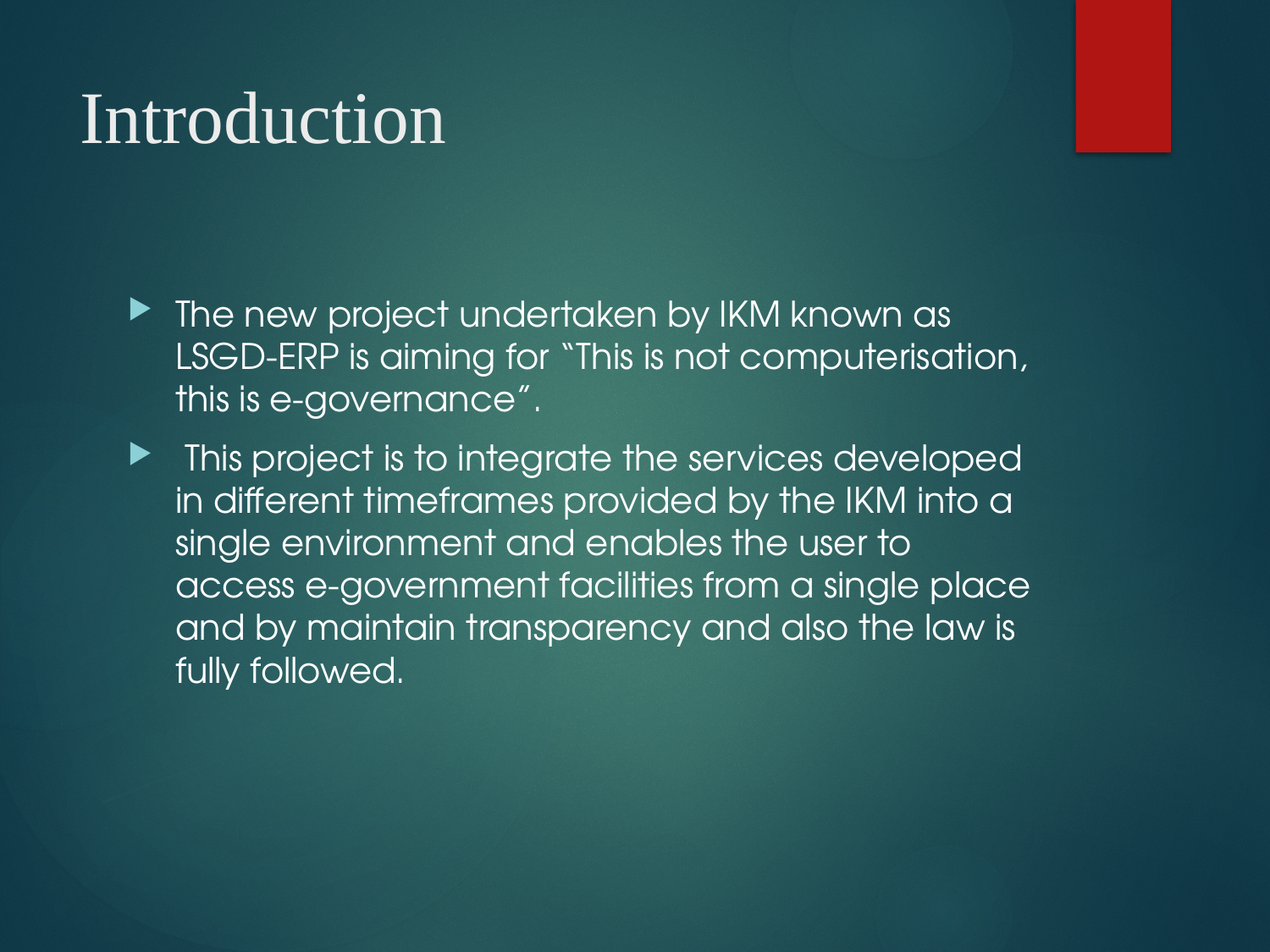

# Introduction
The new project undertaken by IKM known as LSGD-ERP is aiming for “This is not computerisation, this is e-governance”.
 This project is to integrate the services developed in different timeframes provided by the IKM into a single environment and enables the user to access e-government facilities from a single place and by maintain transparency and also the law is fully followed.